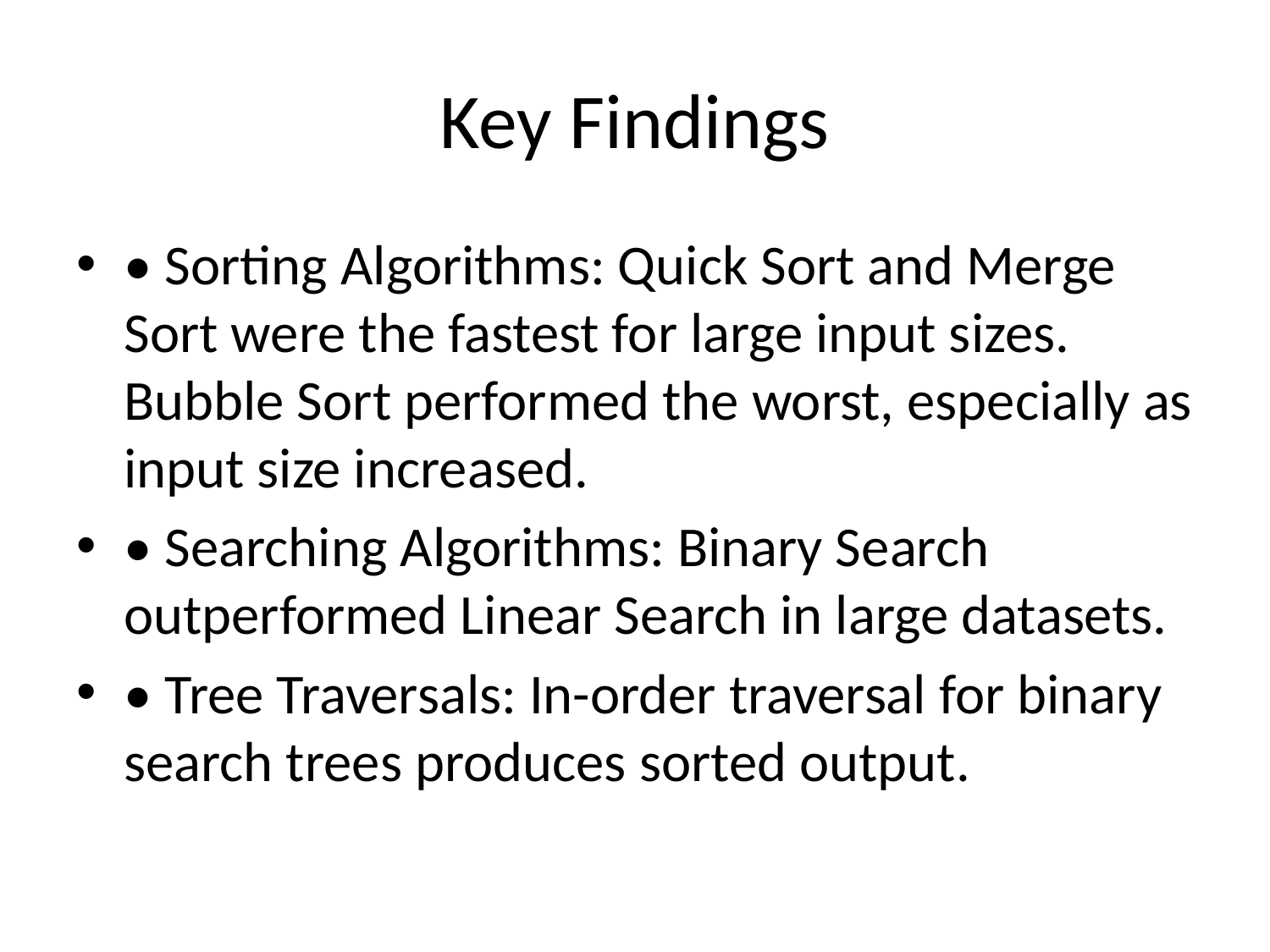

# Key Findings
• Sorting Algorithms: Quick Sort and Merge Sort were the fastest for large input sizes. Bubble Sort performed the worst, especially as input size increased.
• Searching Algorithms: Binary Search outperformed Linear Search in large datasets.
• Tree Traversals: In-order traversal for binary search trees produces sorted output.